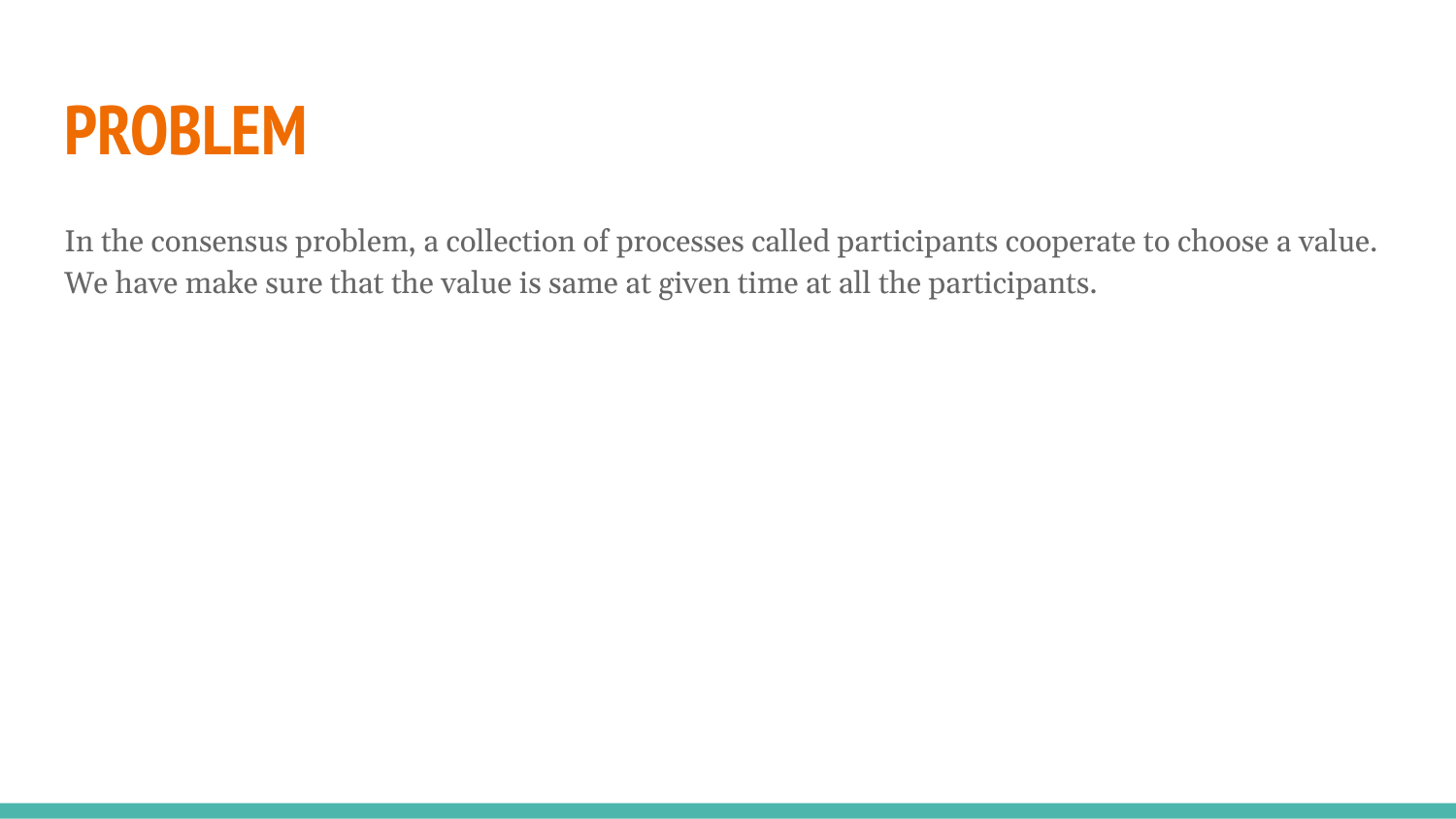

# PROBLEM
In the consensus problem, a collection of processes called participants cooperate to choose a value. We have make sure that the value is same at given time at all the participants.